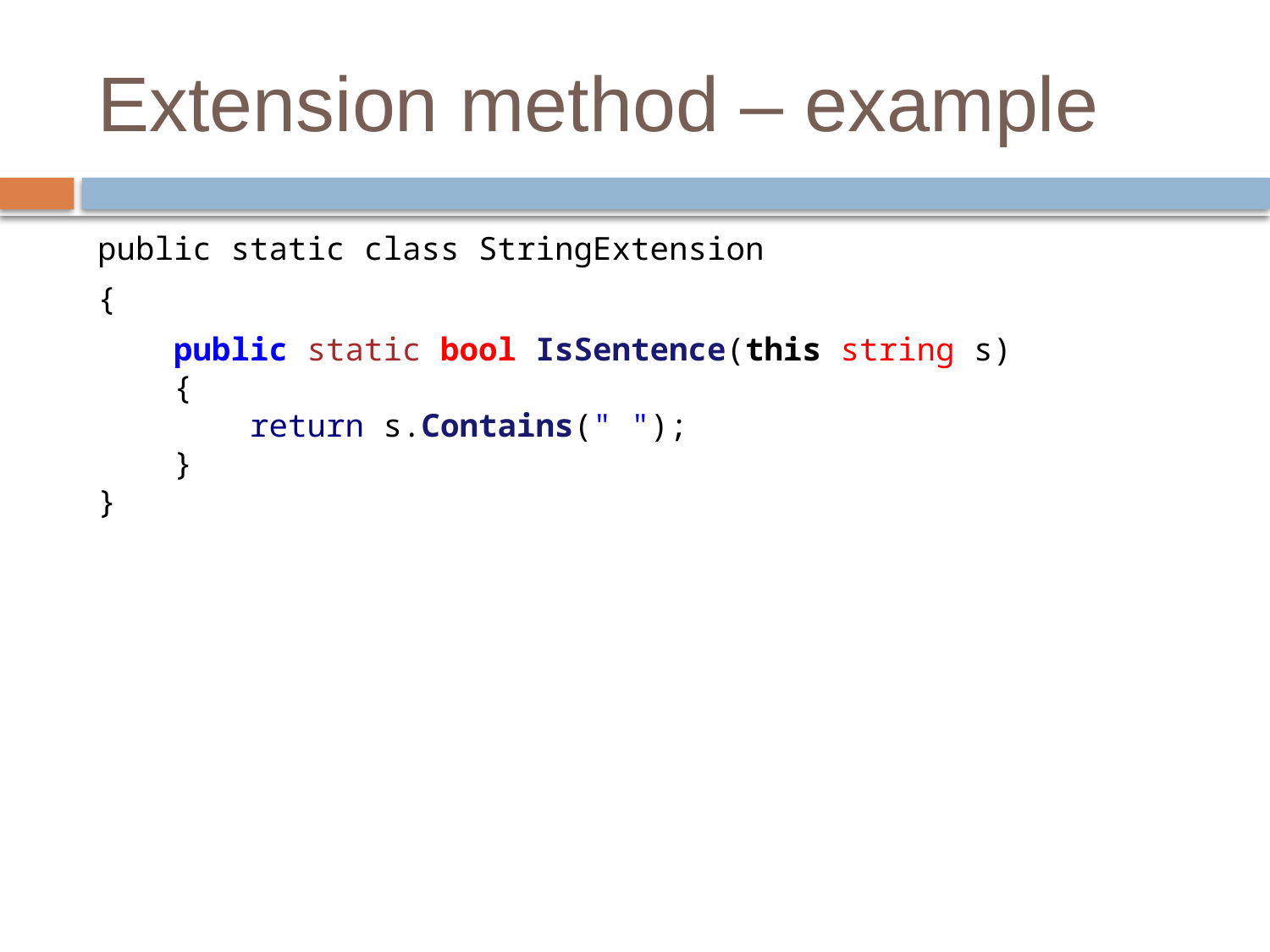

# Extension method – example
public static class StringExtension
{
    public static bool IsSentence(this string s)
    {
        return s.Contains(" ");      
    }
}